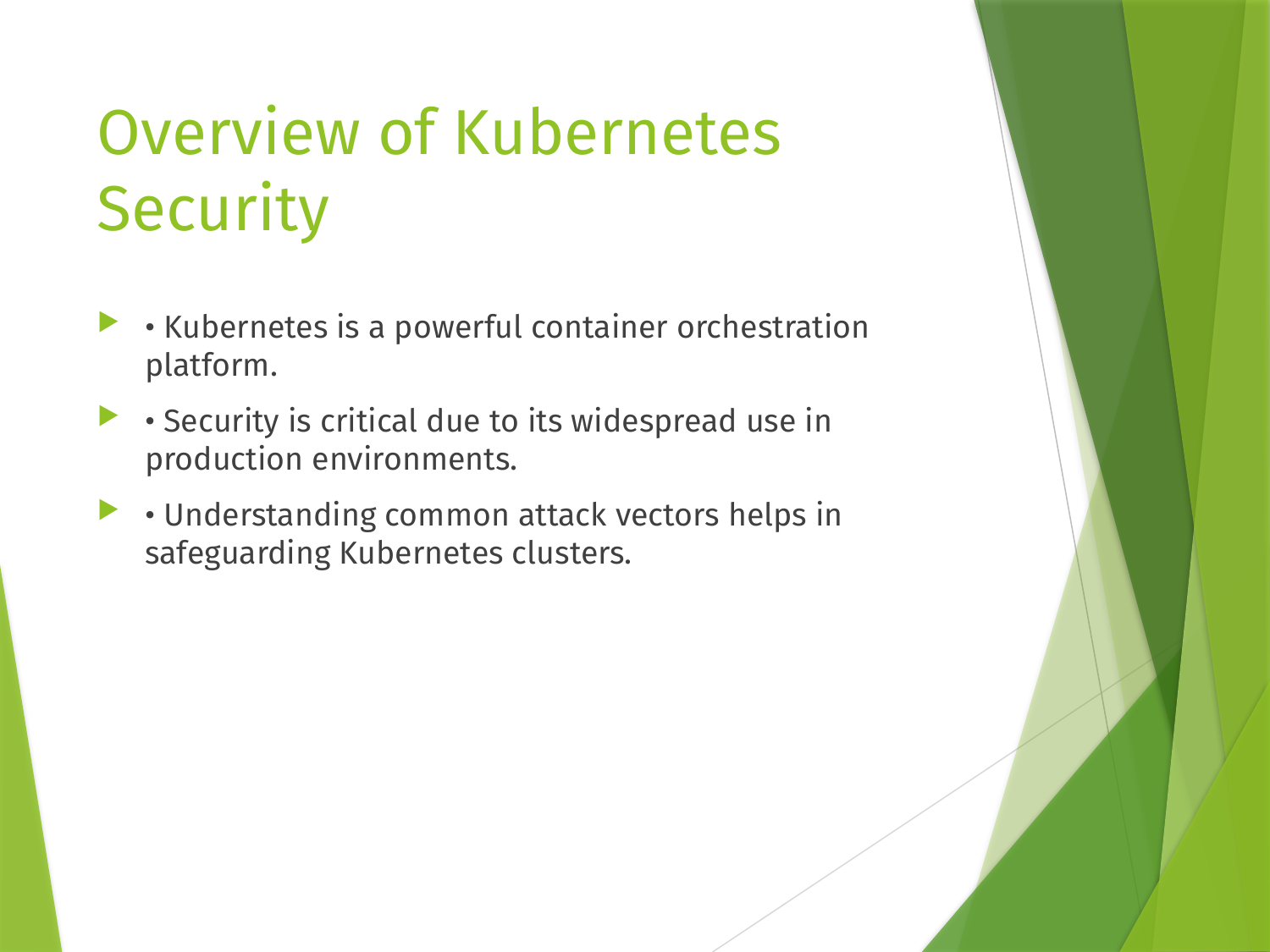

# Overview of Kubernetes Security
• Kubernetes is a powerful container orchestration platform.
• Security is critical due to its widespread use in production environments.
• Understanding common attack vectors helps in safeguarding Kubernetes clusters.